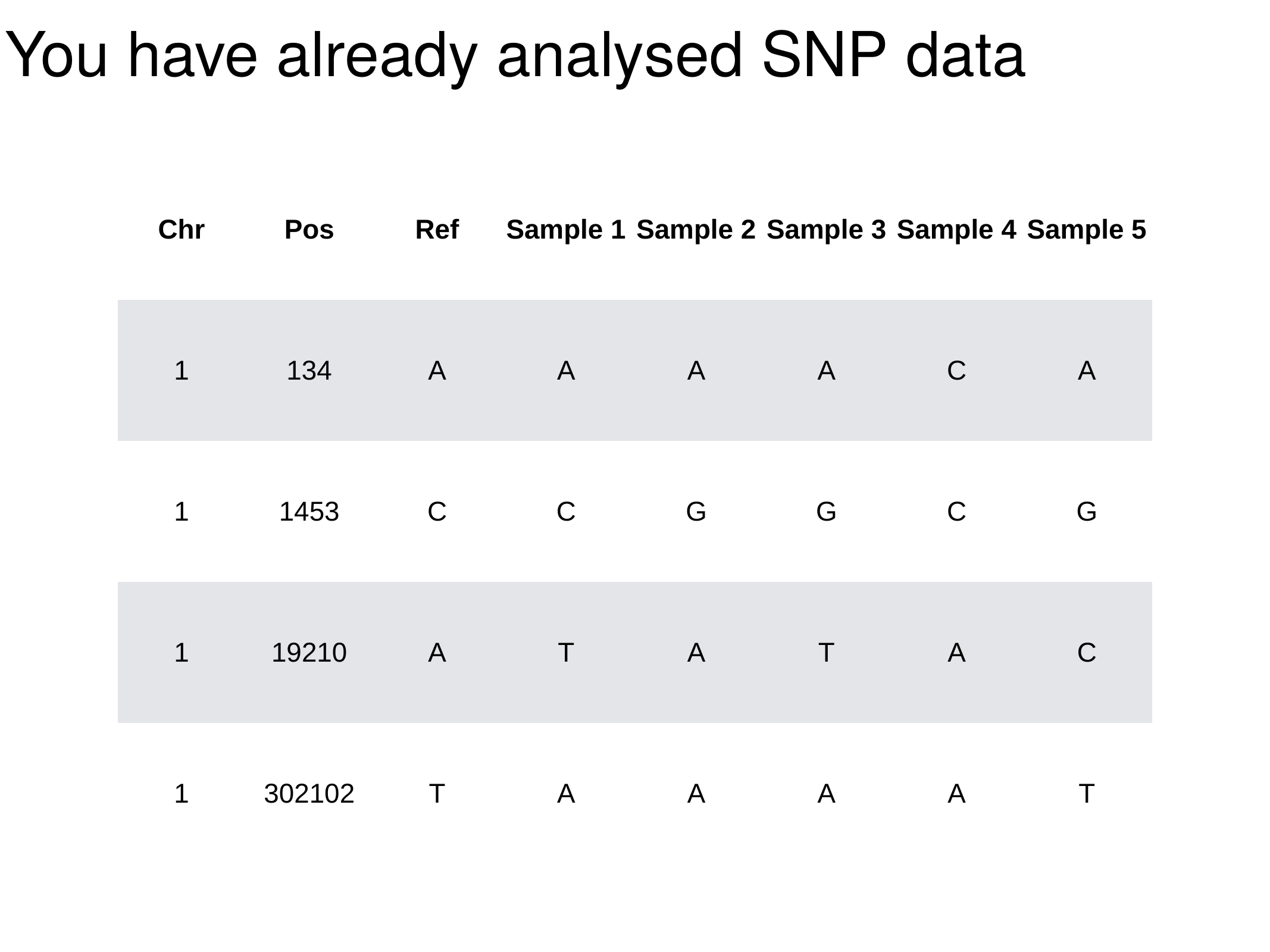

You have already analysed SNP data
| Chr | Pos | Ref | Sample 1 | Sample 2 | Sample 3 | Sample 4 | Sample 5 |
| --- | --- | --- | --- | --- | --- | --- | --- |
| 1 | 134 | A | A | A | A | C | A |
| 1 | 1453 | C | C | G | G | C | G |
| 1 | 19210 | A | T | A | T | A | C |
| 1 | 302102 | T | A | A | A | A | T |